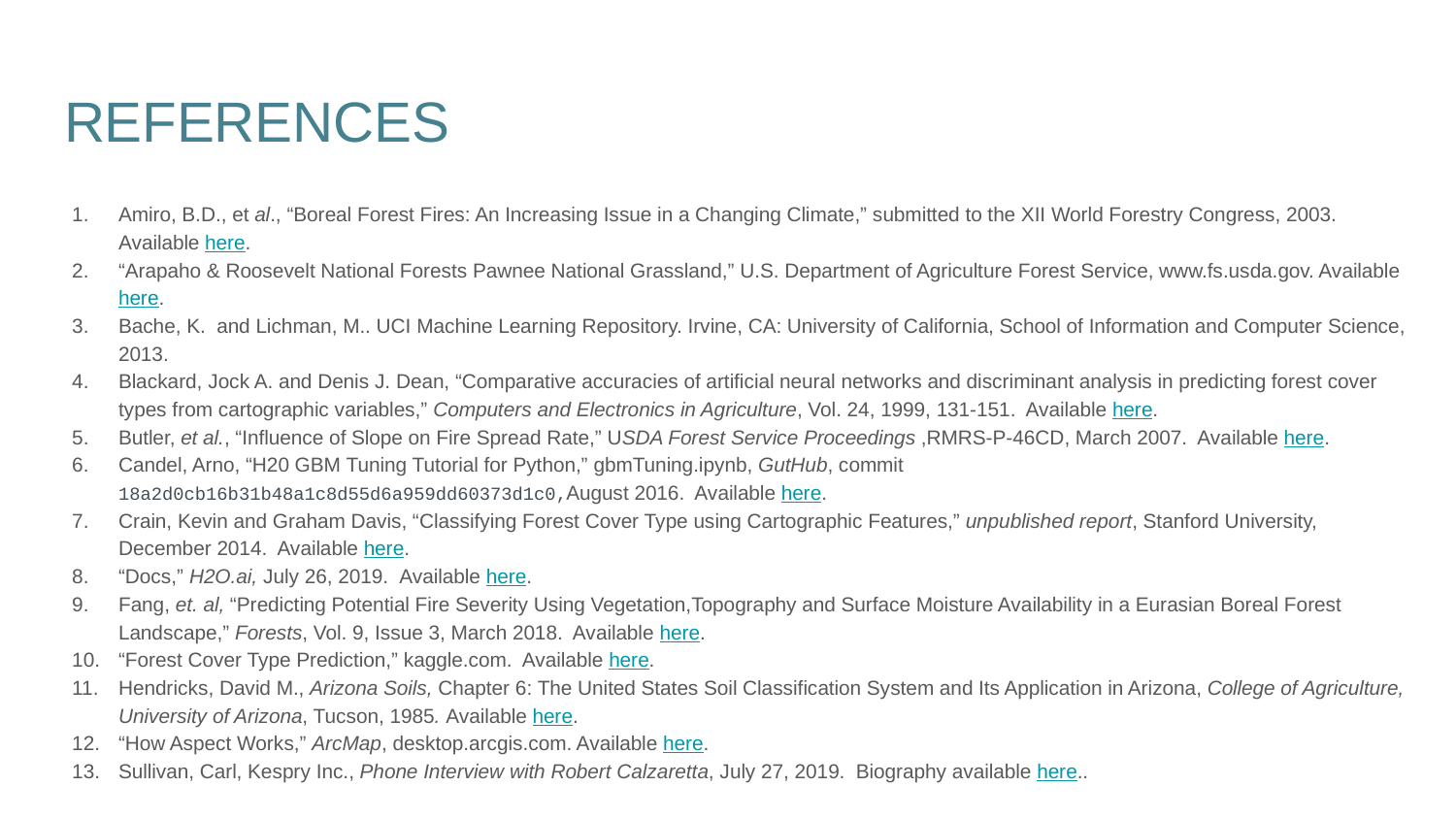

# REFERENCES
Amiro, B.D., et al., “Boreal Forest Fires: An Increasing Issue in a Changing Climate,” submitted to the XII World Forestry Congress, 2003.  Available here.
“Arapaho & Roosevelt National Forests Pawnee National Grassland,” U.S. Department of Agriculture Forest Service, www.fs.usda.gov. Available here.
Bache, K.  and Lichman, M.. UCI Machine Learning Repository. Irvine, CA: University of California, School of Information and Computer Science, 2013.
Blackard, Jock A. and Denis J. Dean, “Comparative accuracies of artificial neural networks and discriminant analysis in predicting forest cover types from cartographic variables,” Computers and Electronics in Agriculture, Vol. 24, 1999, 131-151.  Available here.
Butler, et al., “Influence of Slope on Fire Spread Rate,” USDA Forest Service Proceedings ,RMRS-P-46CD, March 2007.  Available here.
Candel, Arno, “H20 GBM Tuning Tutorial for Python,” gbmTuning.ipynb, GutHub, commit 18a2d0cb16b31b48a1c8d55d6a959dd60373d1c0,August 2016.  Available here.
Crain, Kevin and Graham Davis, “Classifying Forest Cover Type using Cartographic Features,” unpublished report, Stanford University, December 2014.  Available here.
“Docs,” H2O.ai, July 26, 2019.  Available here.
Fang, et. al, “Predicting Potential Fire Severity Using Vegetation,Topography and Surface Moisture Availability in a Eurasian Boreal Forest Landscape,” Forests, Vol. 9, Issue 3, March 2018.  Available here.
“Forest Cover Type Prediction,” kaggle.com.  Available here.
Hendricks, David M., Arizona Soils, Chapter 6: The United States Soil Classification System and Its Application in Arizona, College of Agriculture, University of Arizona, Tucson, 1985. Available here.
“How Aspect Works,” ArcMap, desktop.arcgis.com. Available here.
Sullivan, Carl, Kespry Inc., Phone Interview with Robert Calzaretta, July 27, 2019.  Biography available here..